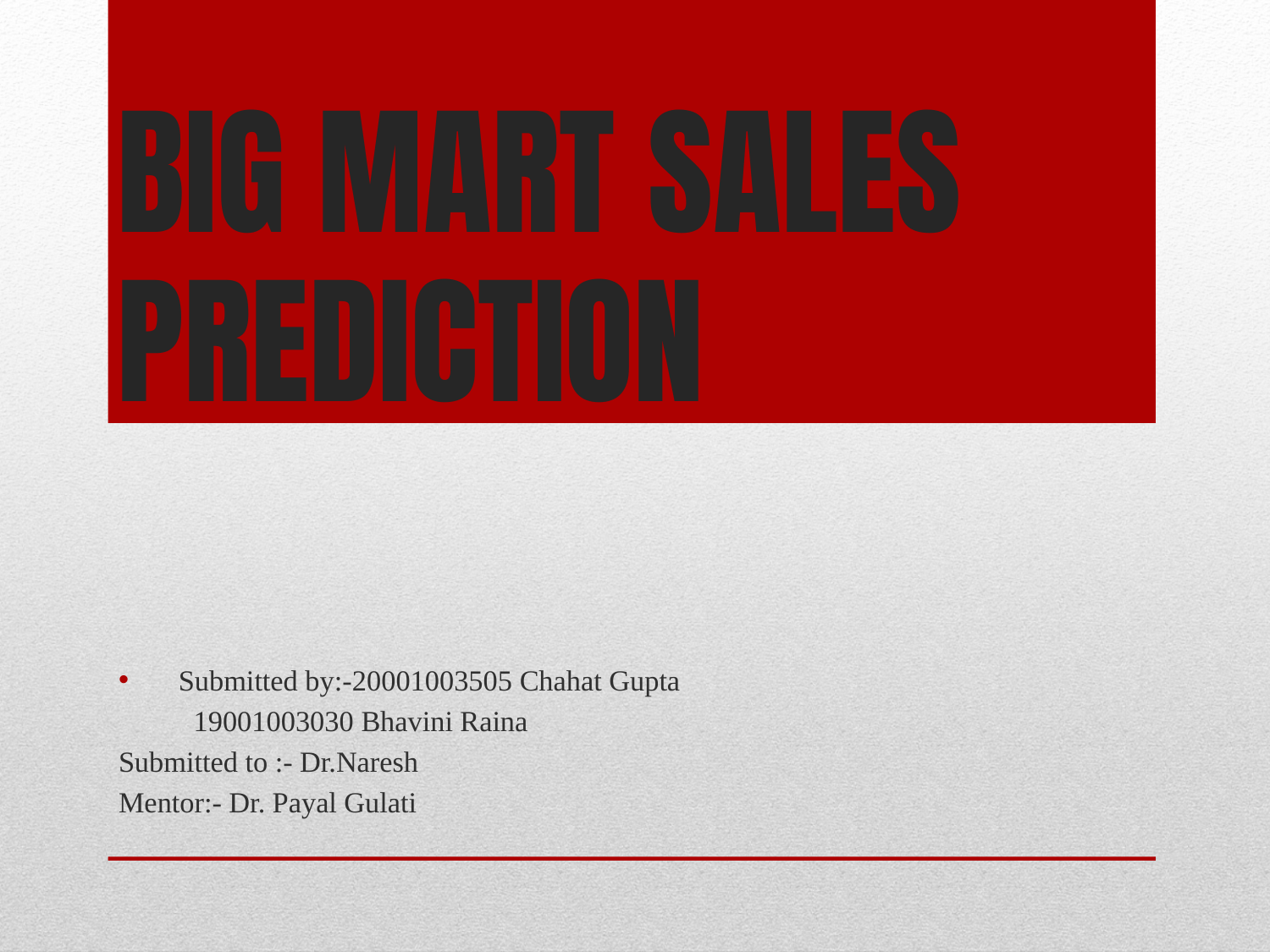

# BIG MART SALES PREDICTION
Submitted by:-20001003505 Chahat Gupta
		19001003030 Bhavini Raina
Submitted to :- Dr.Naresh
Mentor:- Dr. Payal Gulati